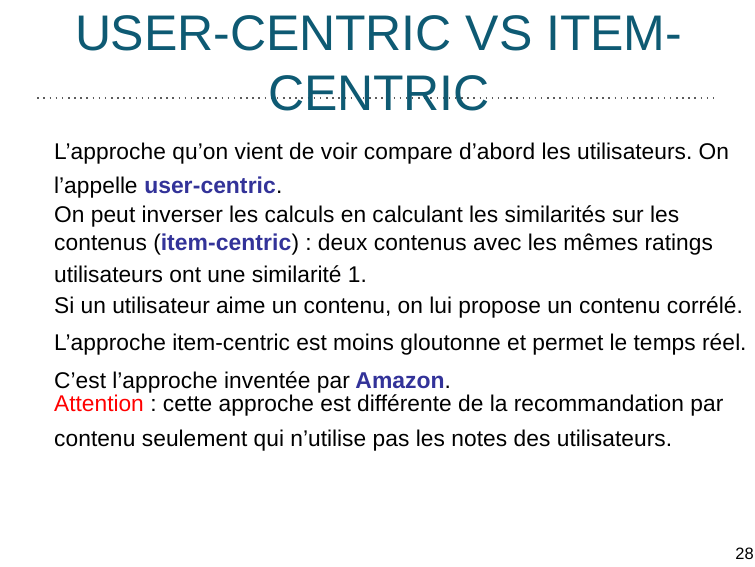

# USER-CENTRIC VS ITEM-CENTRIC
User-centric vs item-centric

L’approche qu’on vient de voir compare d’abord les utilisateurs. On
l’appelle user-centric.

On peut inverser les calculs en calculant les similarités sur les

contenus (item-centric) : deux contenus avec les mêmes ratings
utilisateurs ont une similarité 1.

Si un utilisateur aime un contenu, on lui propose un contenu corrélé.
L’approche item-centric est moins gloutonne et permet le temps réel.
C’est l’approche inventée par Amazon.

Attention : cette approche est différente de la recommandation par
contenu seulement qui n’utilise pas les notes des utilisateurs.

28